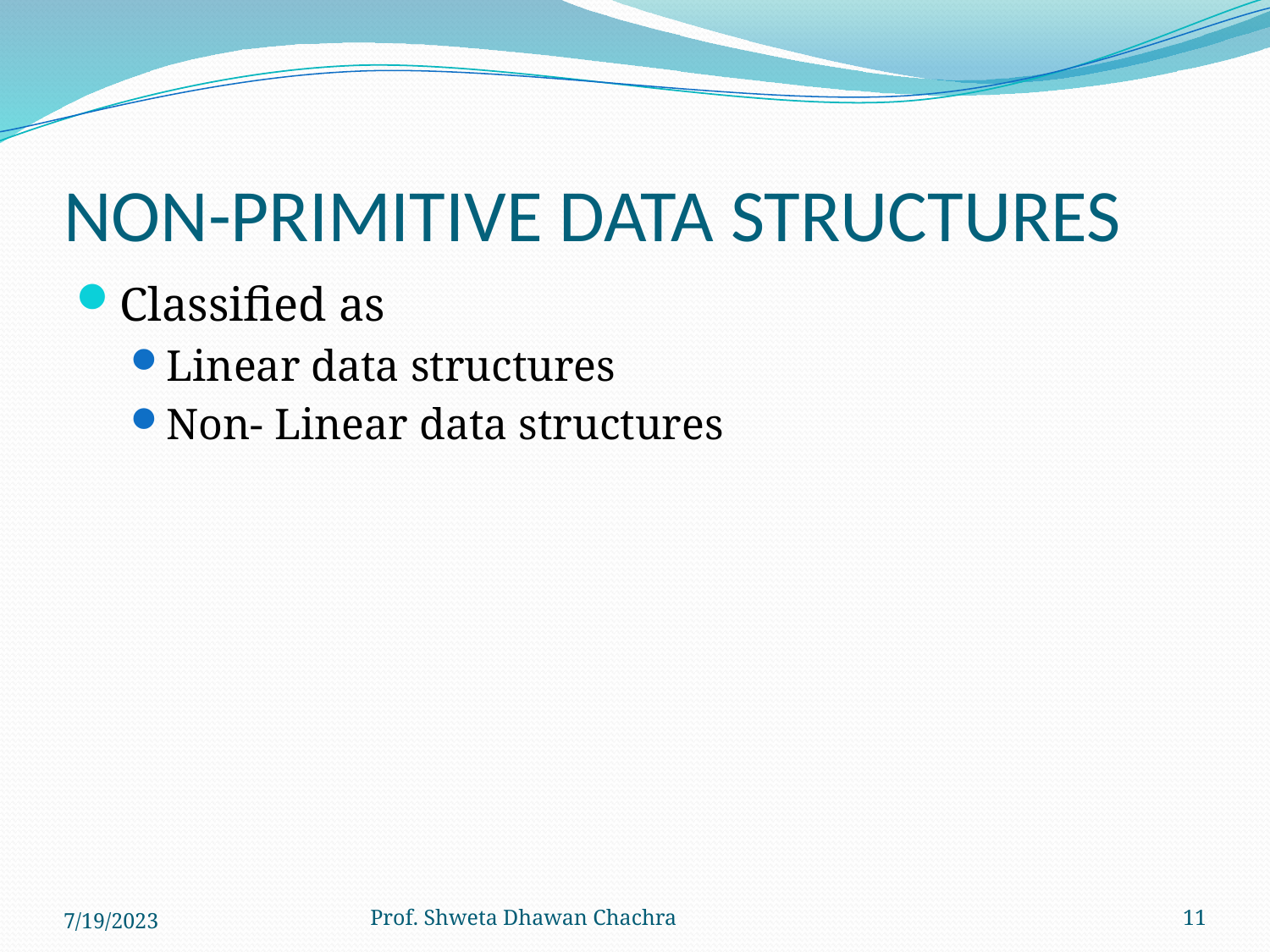

# NON-PRIMITIVE DATA STRUCTURES
Classified as
Linear data structures
Non- Linear data structures

7/19/2023
Prof. Shweta Dhawan Chachra
11